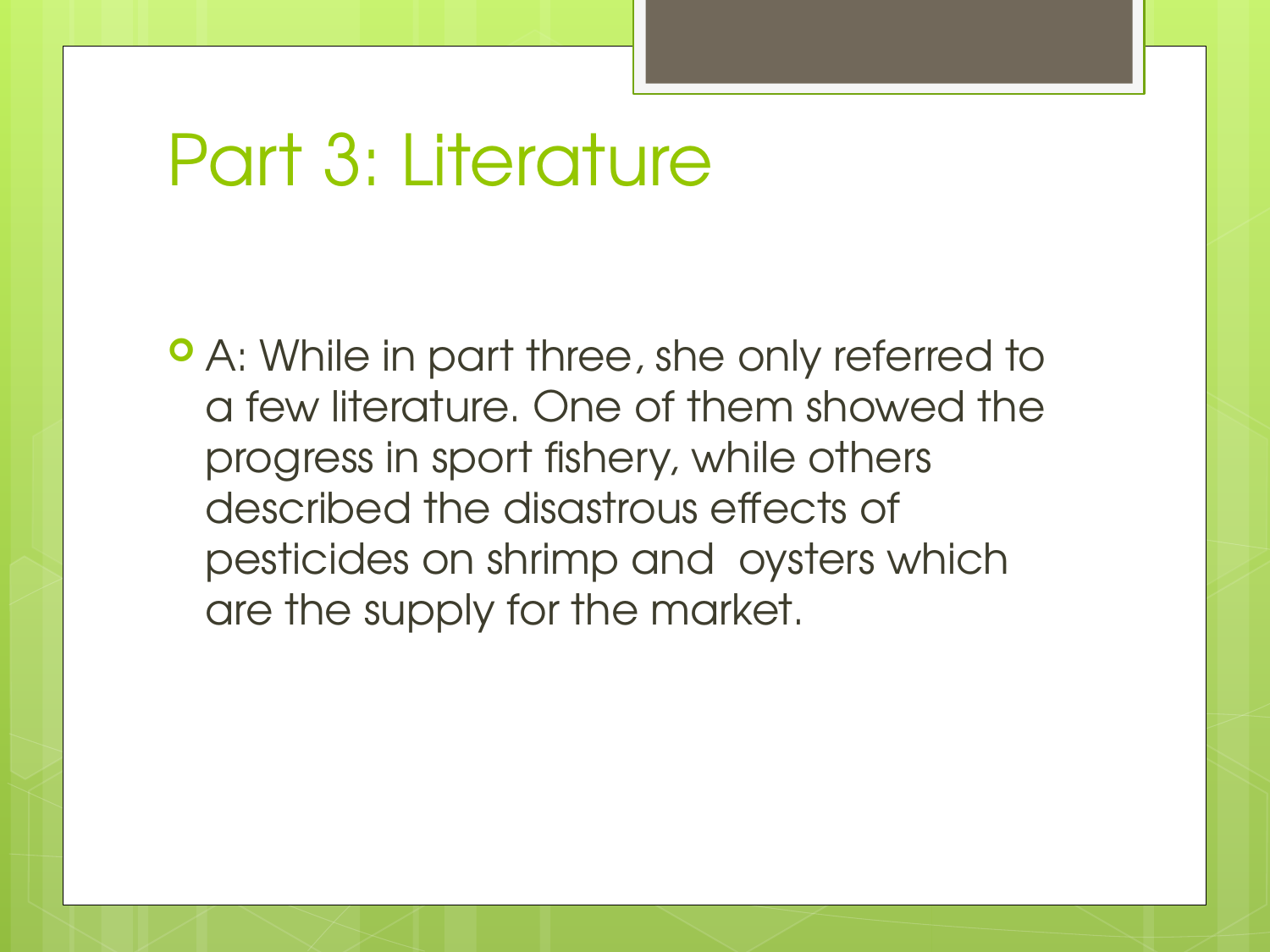

# Part 3: Literature
A: While in part three, she only referred to a few literature. One of them showed the progress in sport fishery, while others described the disastrous effects of pesticides on shrimp and  oysters which are the supply for the market.